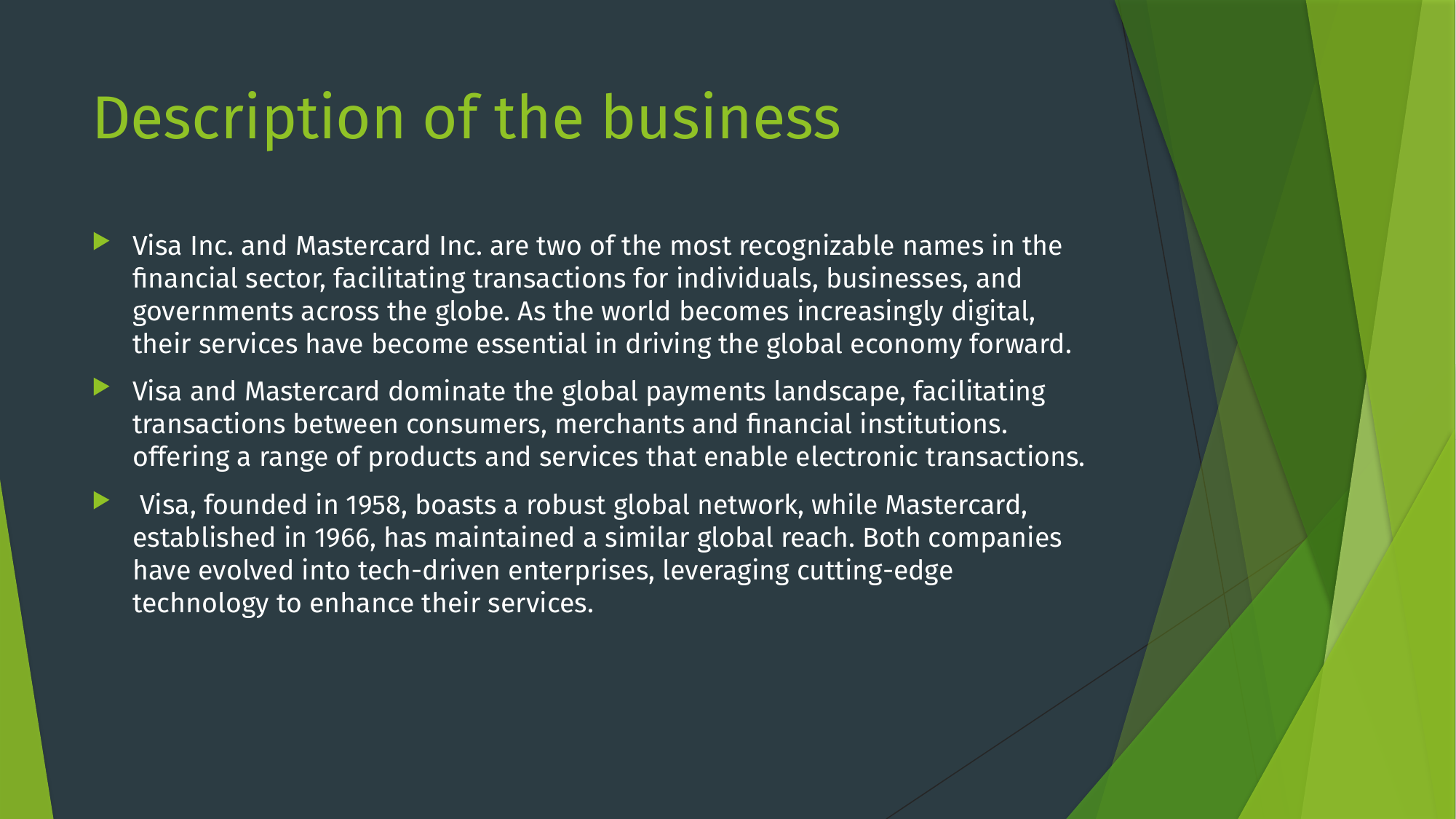

# Description of the business
Visa Inc. and Mastercard Inc. are two of the most recognizable names in the financial sector, facilitating transactions for individuals, businesses, and governments across the globe. As the world becomes increasingly digital, their services have become essential in driving the global economy forward.
Visa and Mastercard dominate the global payments landscape, facilitating transactions between consumers, merchants and financial institutions. offering a range of products and services that enable electronic transactions.
 Visa, founded in 1958, boasts a robust global network, while Mastercard, established in 1966, has maintained a similar global reach. Both companies have evolved into tech-driven enterprises, leveraging cutting-edge technology to enhance their services.